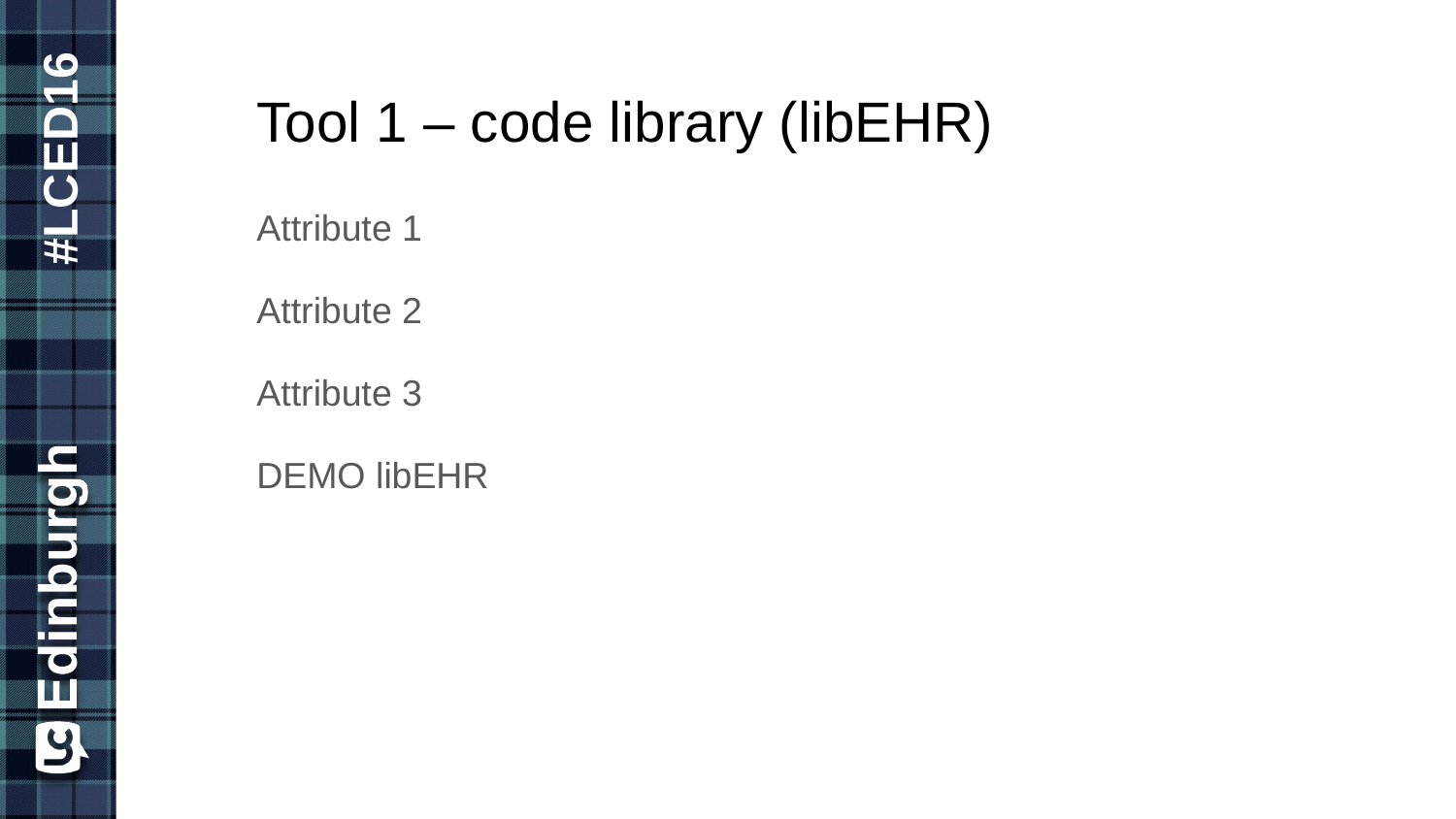

# Tool 1 – code library (libEHR)
Attribute 1
Attribute 2
Attribute 3
DEMO libEHR